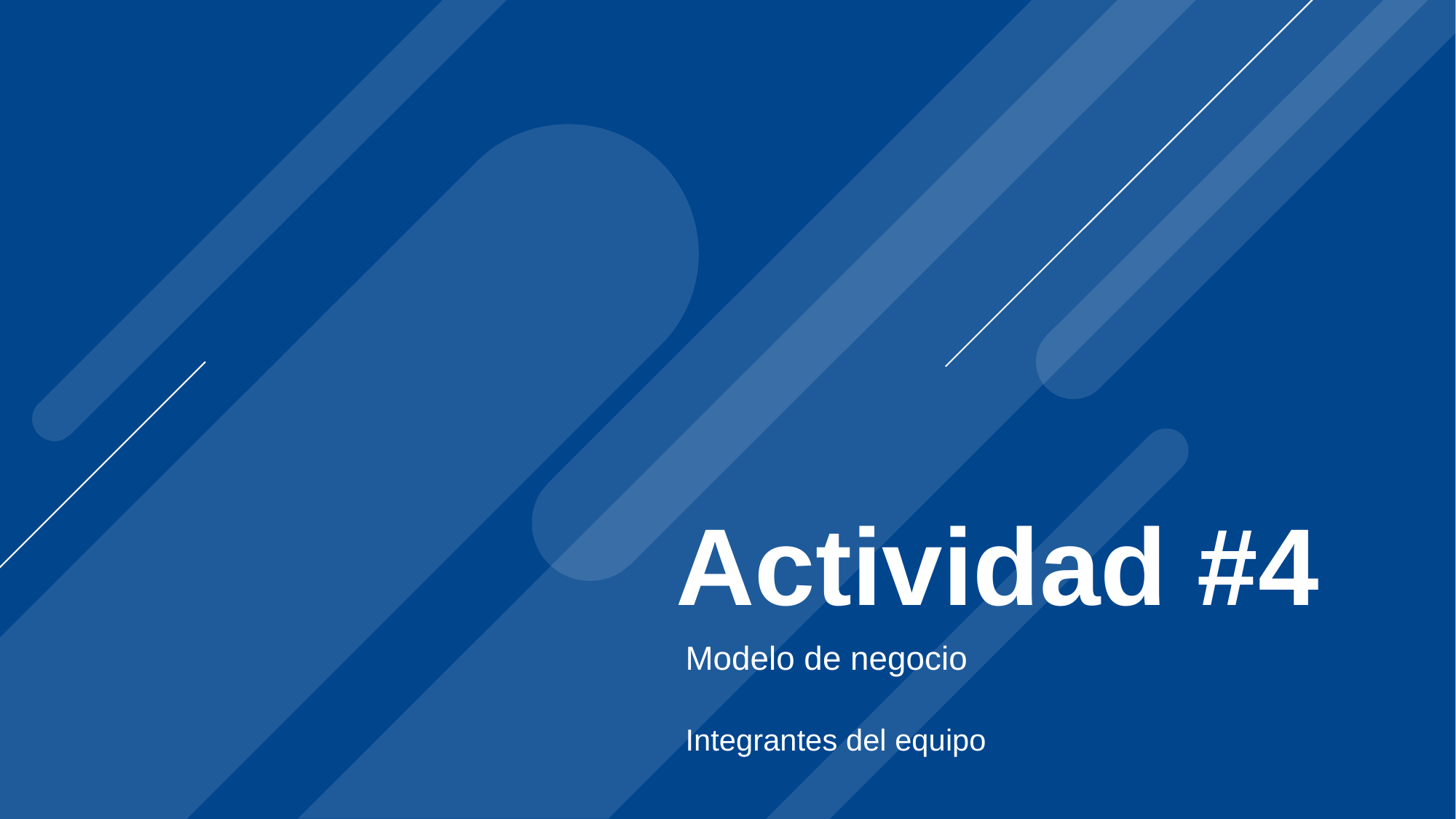

# Actividad #4
Modelo de negocio
Integrantes del equipo